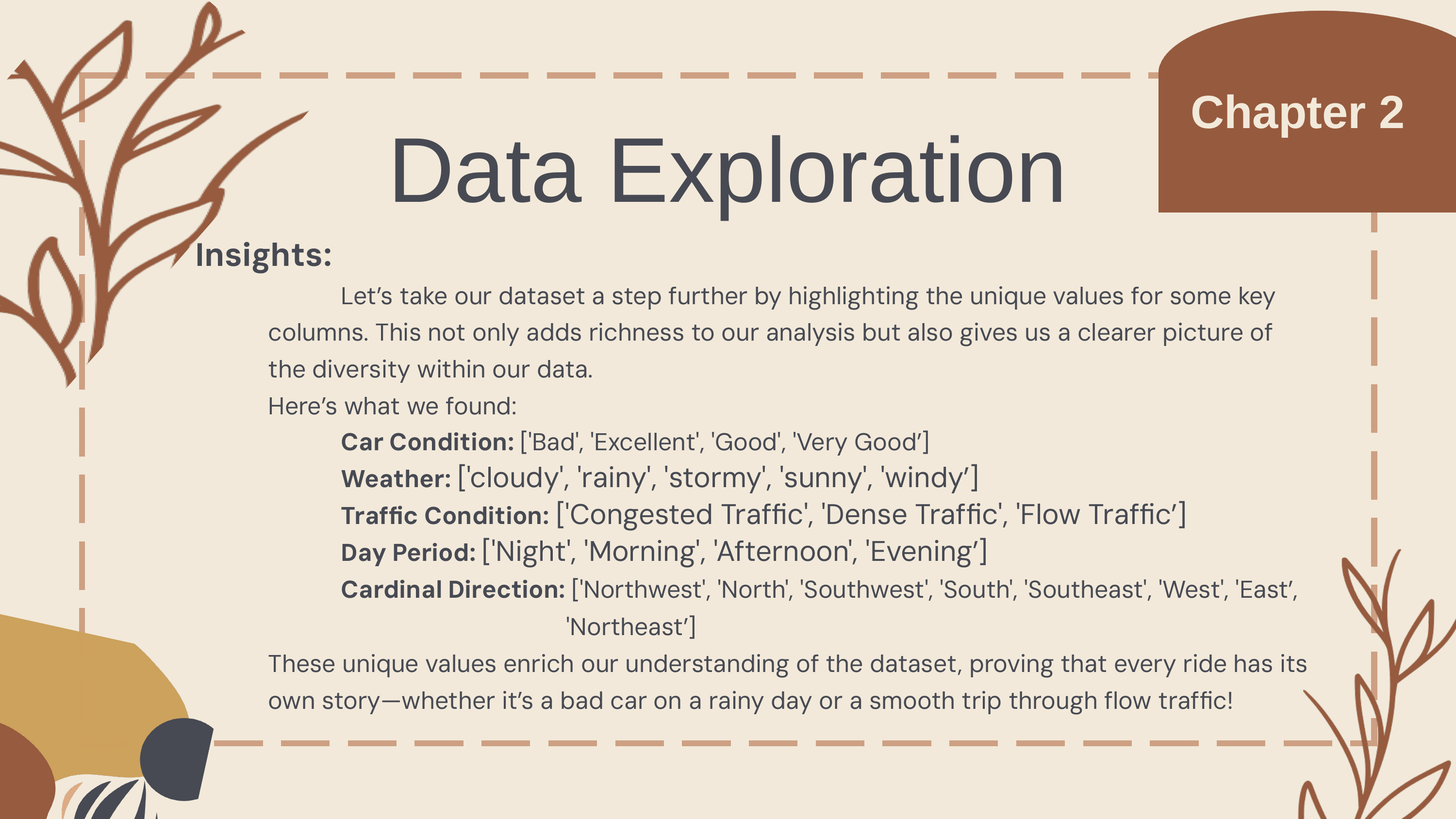

Chapter 2
Data Exploration
Insights:
	Let’s take our dataset a step further by highlighting the unique values for some key columns. This not only adds richness to our analysis but also gives us a clearer picture of the diversity within our data.
Here’s what we found:
	Car Condition: ['Bad', 'Excellent', 'Good', 'Very Good’]
	Weather: ['cloudy', 'rainy', 'stormy', 'sunny', 'windy’]
	Traffic Condition: ['Congested Traffic', 'Dense Traffic', 'Flow Traffic’]
	Day Period: ['Night', 'Morning', 'Afternoon', 'Evening’]
	Cardinal Direction: ['Northwest', 'North', 'Southwest', 'South', 'Southeast', 'West', 'East’, 				 'Northeast’]
These unique values enrich our understanding of the dataset, proving that every ride has its own story—whether it’s a bad car on a rainy day or a smooth trip through flow traffic!